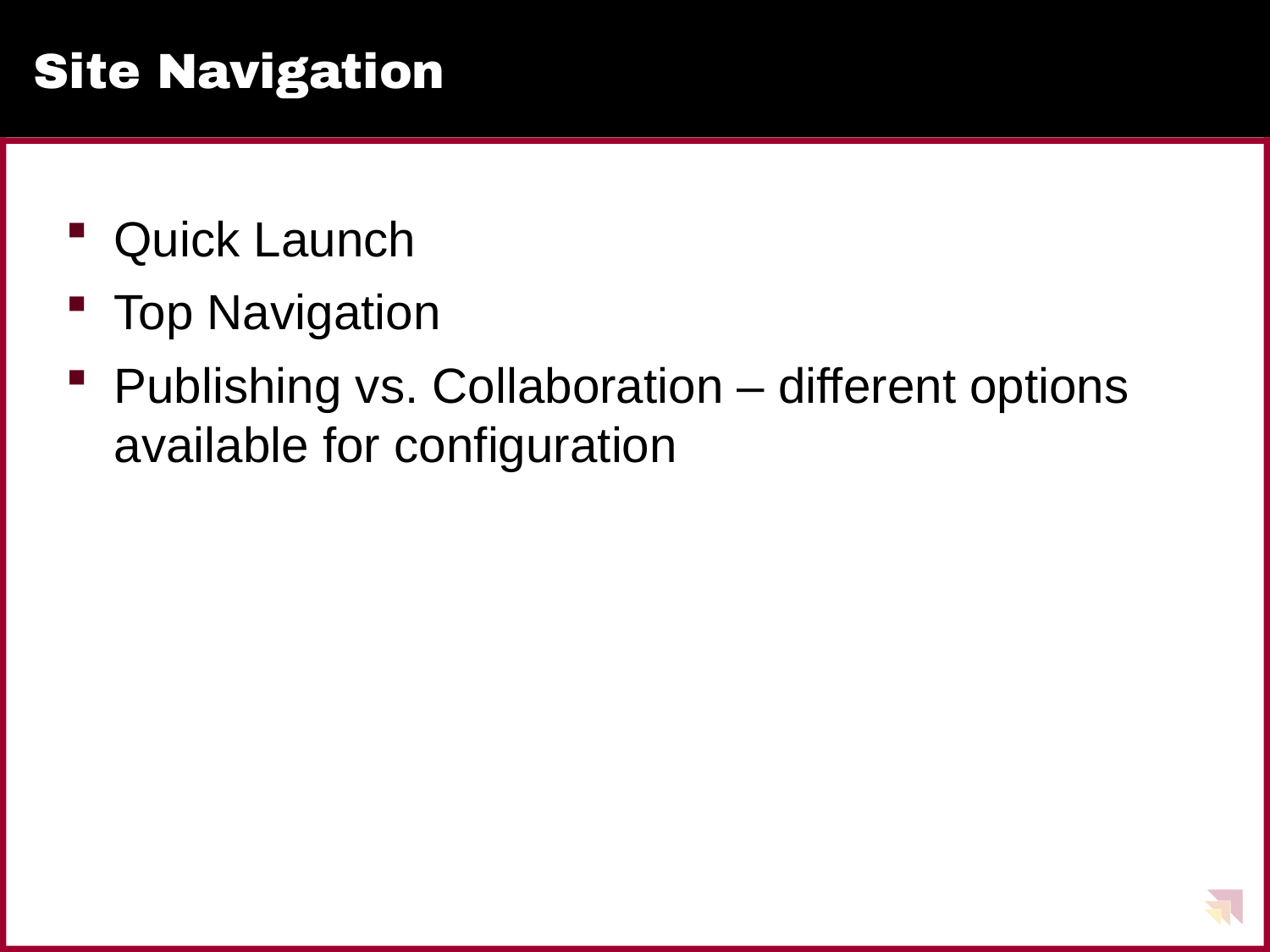

# Site Navigation
Quick Launch
Top Navigation
Publishing vs. Collaboration – different options available for configuration